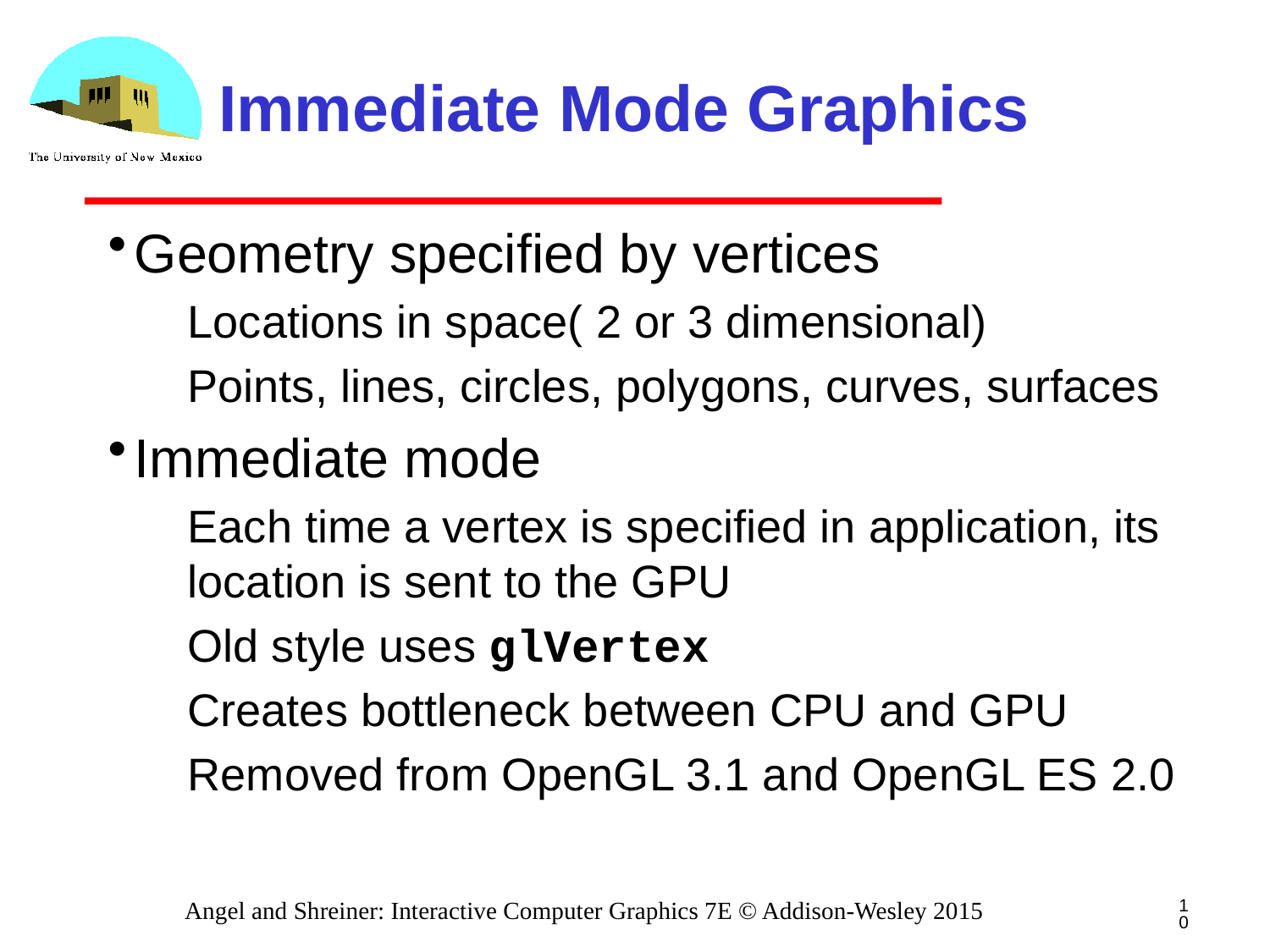

# Immediate Mode Graphics
Geometry specified by vertices
Locations in space( 2 or 3 dimensional)
Points, lines, circles, polygons, curves, surfaces
Immediate mode
Each time a vertex is specified in application, its location is sent to the GPU
Old style uses glVertex
Creates bottleneck between CPU and GPU
Removed from OpenGL 3.1 and OpenGL ES 2.0

10
Angel and Shreiner: Interactive Computer Graphics 7E © Addison-Wesley 2015